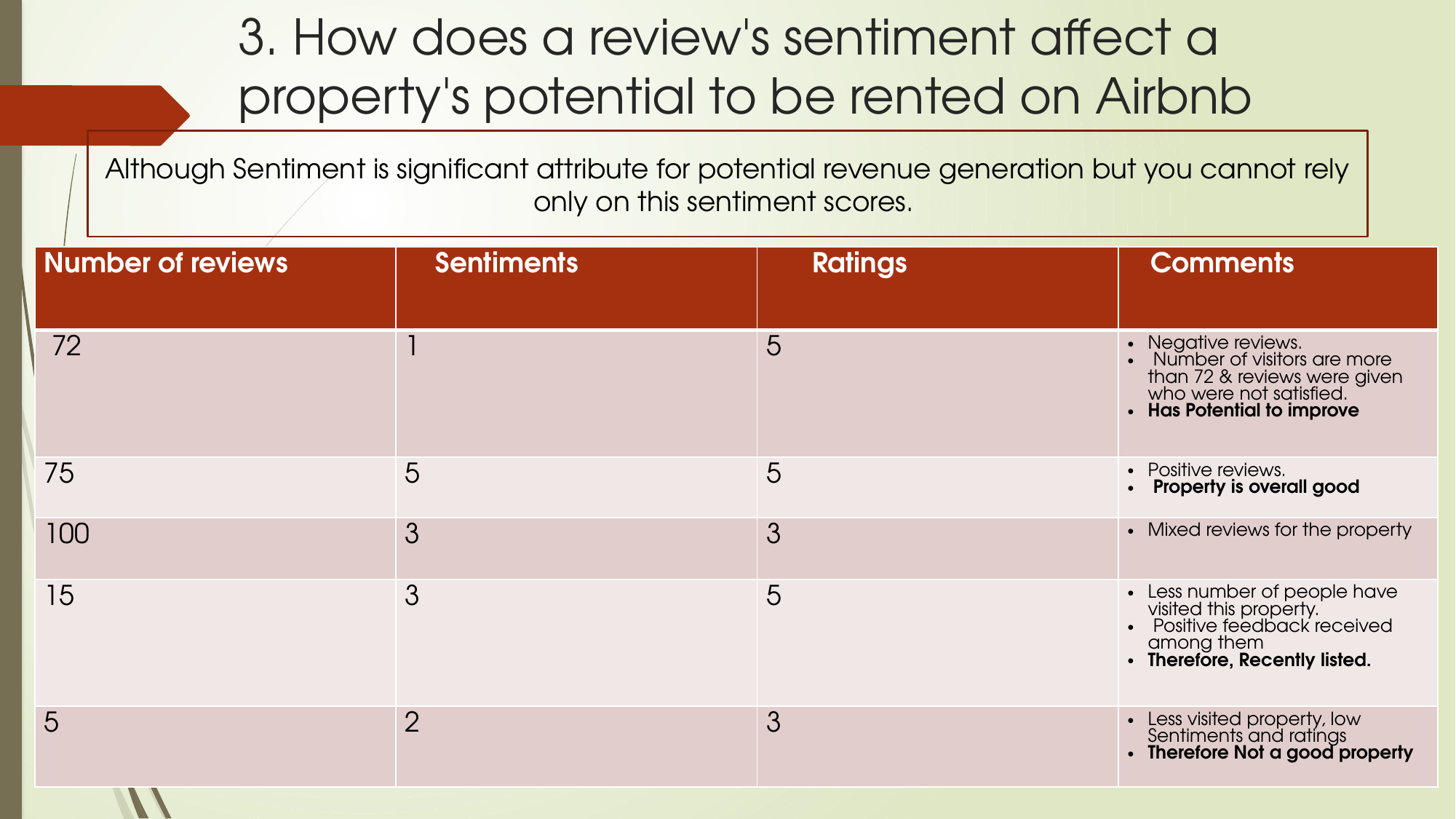

# 3. How does a review's sentiment affect a property's potential to be rented on Airbnb
Although Sentiment is significant attribute for potential revenue generation but you cannot rely only on this sentiment scores.
| Number of reviews | Sentiments | Ratings | Comments |
| --- | --- | --- | --- |
| 72 | 1 | 5 | Negative reviews. Number of visitors are more than 72 & reviews were given who were not satisfied. Has Potential to improve |
| 75 | 5 | 5 | Positive reviews. Property is overall good |
| 100 | 3 | 3 | Mixed reviews for the property |
| 15 | 3 | 5 | Less number of people have visited this property. Positive feedback received among them Therefore, Recently listed. |
| 5 | 2 | 3 | Less visited property, low Sentiments and ratings Therefore Not a good property |